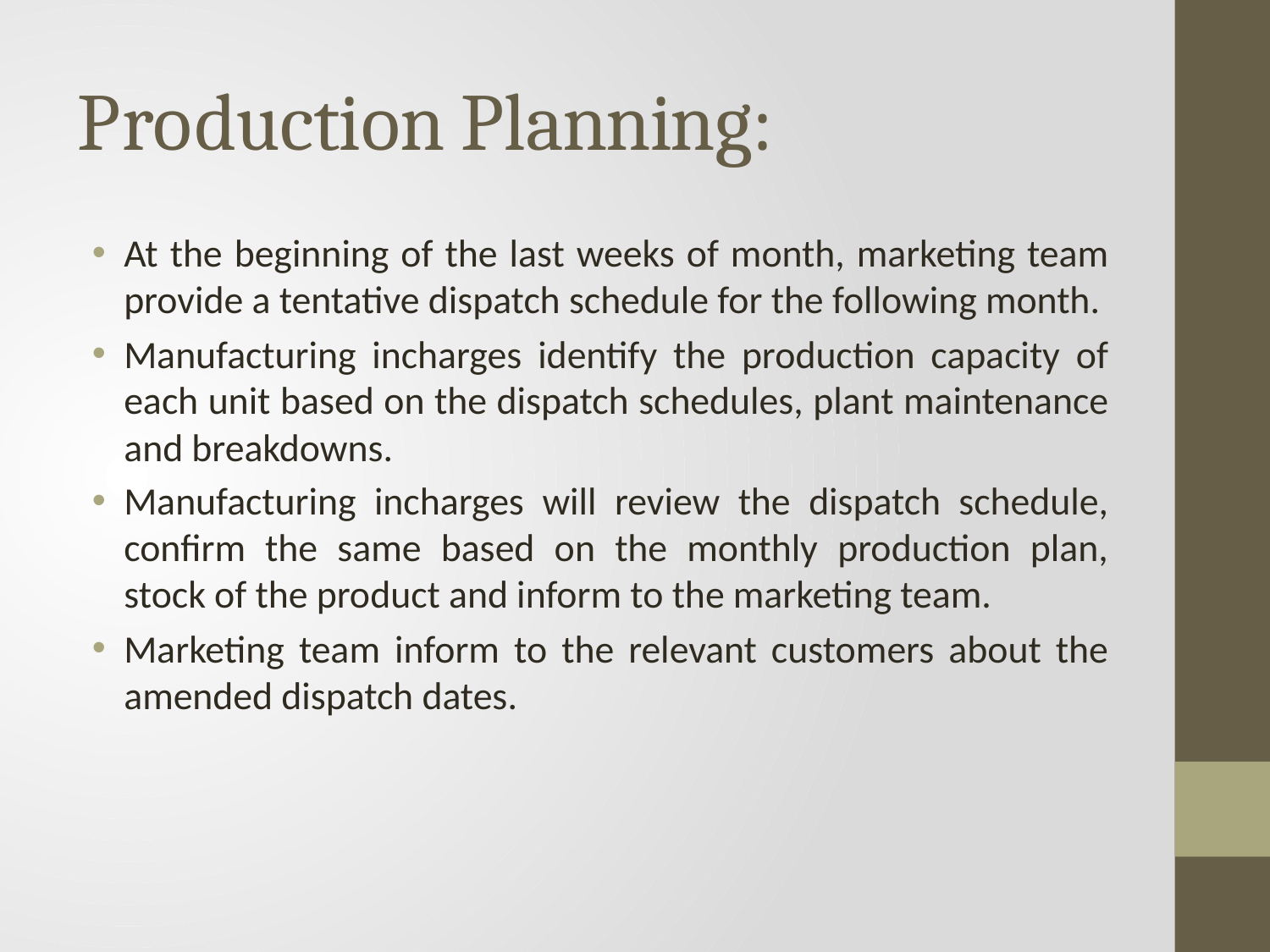

# Production Planning:
At the beginning of the last weeks of month, marketing team provide a tentative dispatch schedule for the following month.
Manufacturing incharges identify the production capacity of each unit based on the dispatch schedules, plant maintenance and breakdowns.
Manufacturing incharges will review the dispatch schedule, confirm the same based on the monthly production plan, stock of the product and inform to the marketing team.
Marketing team inform to the relevant customers about the amended dispatch dates.